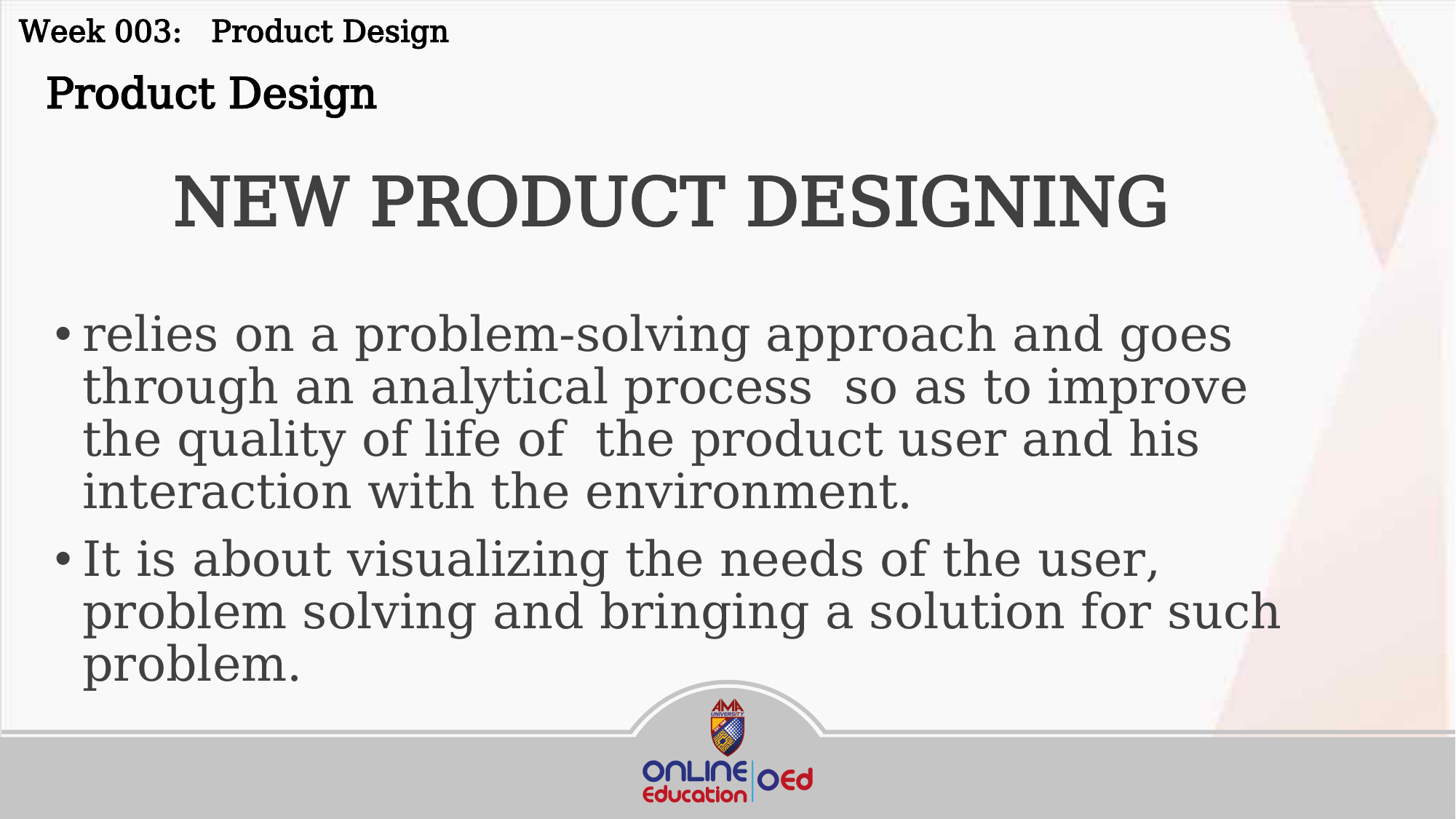

Week 003:   Product Design
  Product Design
NEW PRODUCT DESIGNING

relies on a problem-solving approach and goes through an analytical process  so as to improve the quality of life of  the product user and his interaction with the environment.
It is about visualizing the needs of the user, problem solving and bringing a solution for such problem.